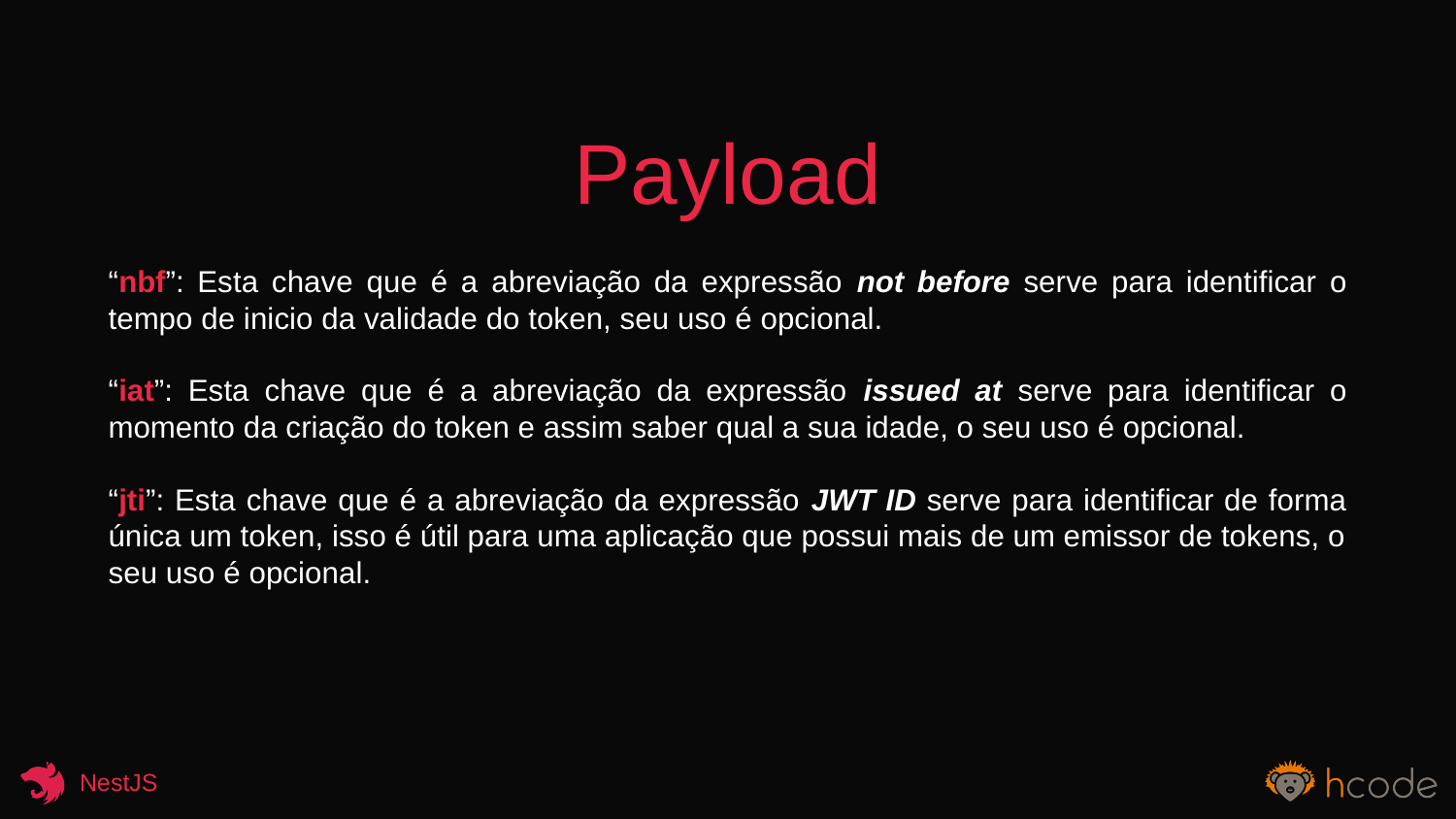

Payload

“nbf”: Esta chave que é a abreviação da expressão not before serve para identificar o tempo de inicio da validade do token, seu uso é opcional.

“iat”: Esta chave que é a abreviação da expressão issued at serve para identificar o momento da criação do token e assim saber qual a sua idade, o seu uso é opcional.

“jti”: Esta chave que é a abreviação da expressão JWT ID serve para identificar de forma única um token, isso é útil para uma aplicação que possui mais de um emissor de tokens, o seu uso é opcional.